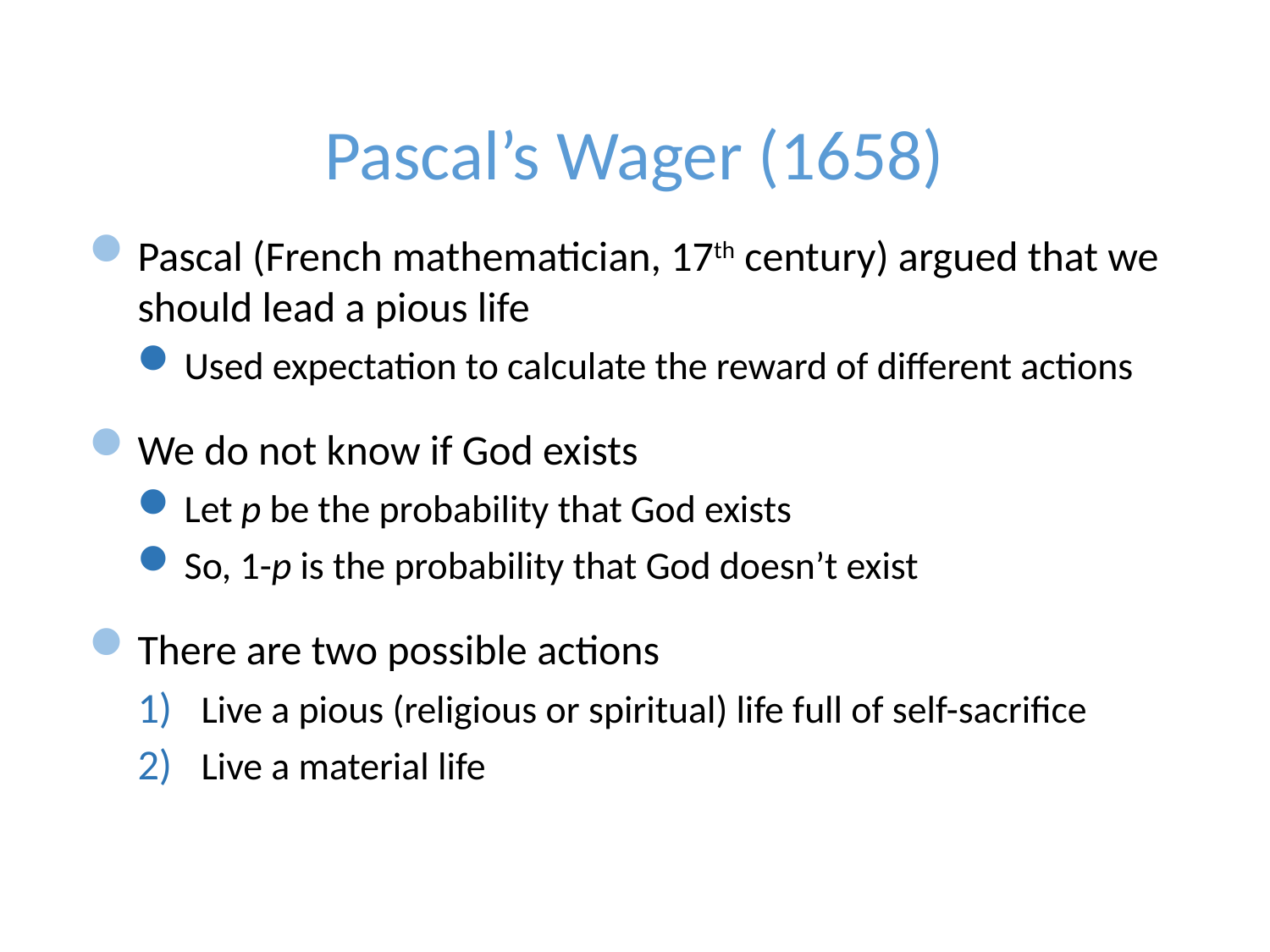

# Pascal’s Wager (1658)
Pascal (French mathematician, 17th century) argued that we should lead a pious life
Used expectation to calculate the reward of different actions
We do not know if God exists
Let p be the probability that God exists
So, 1-p is the probability that God doesn’t exist
There are two possible actions
Live a pious (religious or spiritual) life full of self-sacrifice
Live a material life

18